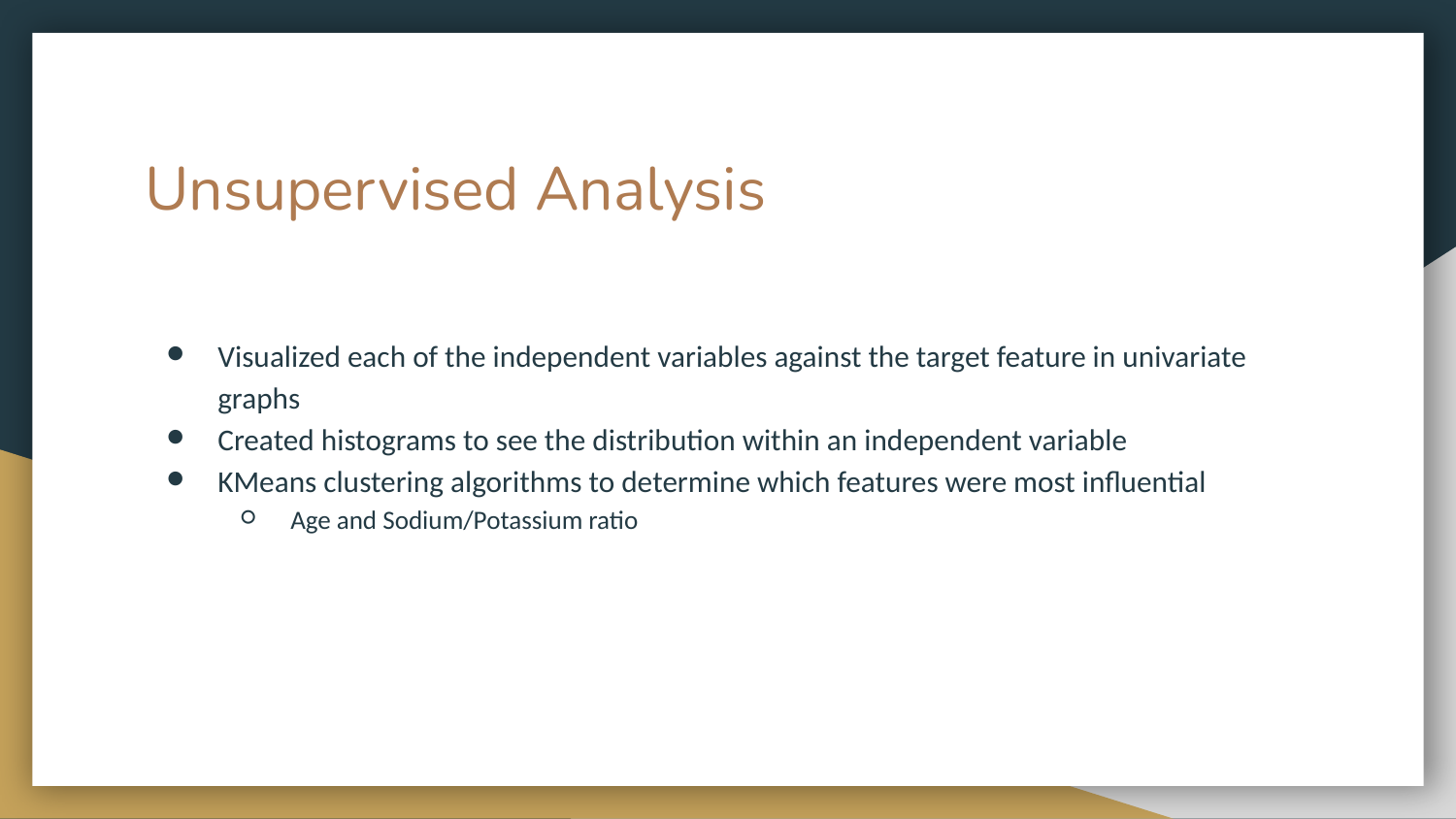

# Unsupervised Analysis
Visualized each of the independent variables against the target feature in univariate graphs
Created histograms to see the distribution within an independent variable
KMeans clustering algorithms to determine which features were most influential
Age and Sodium/Potassium ratio